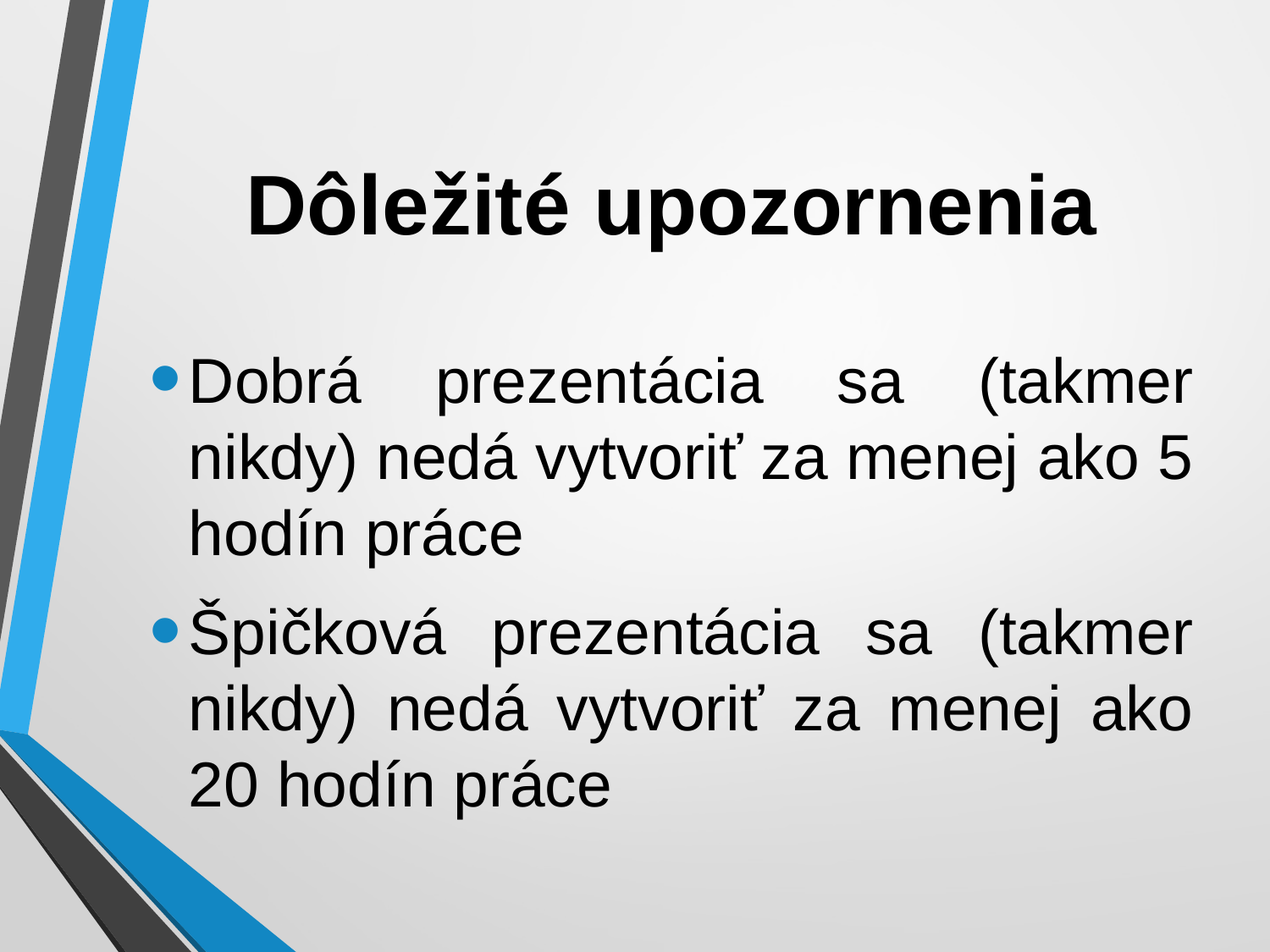

# Dôležité upozornenia
Dobrá prezentácia sa (takmer nikdy) nedá vytvoriť za menej ako 5 hodín práce
Špičková prezentácia sa (takmer nikdy) nedá vytvoriť za menej ako 20 hodín práce